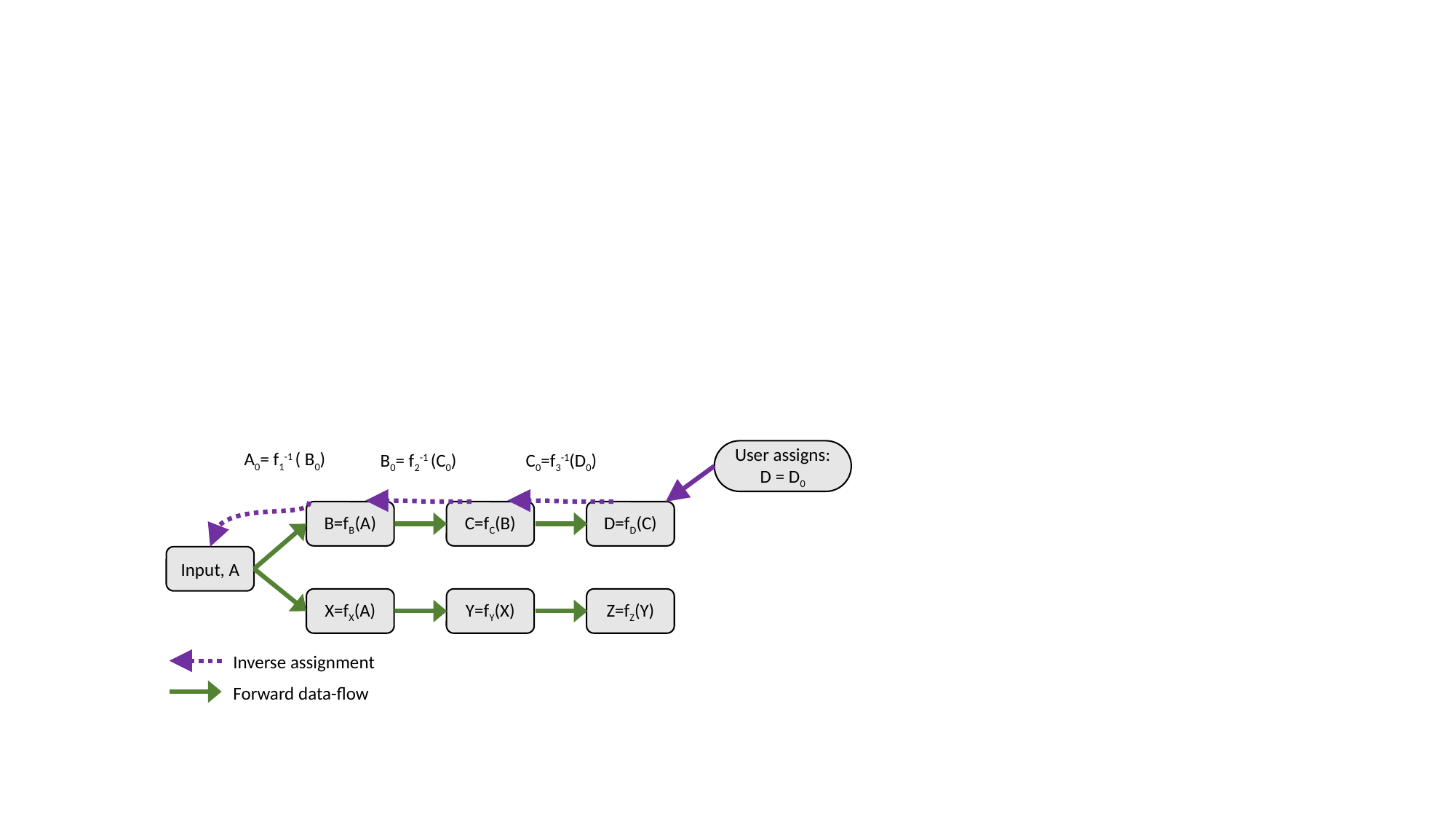

User assigns:
D = D0
A0= f1-1 ( B0)
B0= f2-1 (C0)
C0=f3-1(D0)
B=fB(A)
C=fC(B)
D=fD(C)
Input, A
X=fX(A)
Y=fY(X)
Z=fZ(Y)
Inverse assignment
Forward data-flow